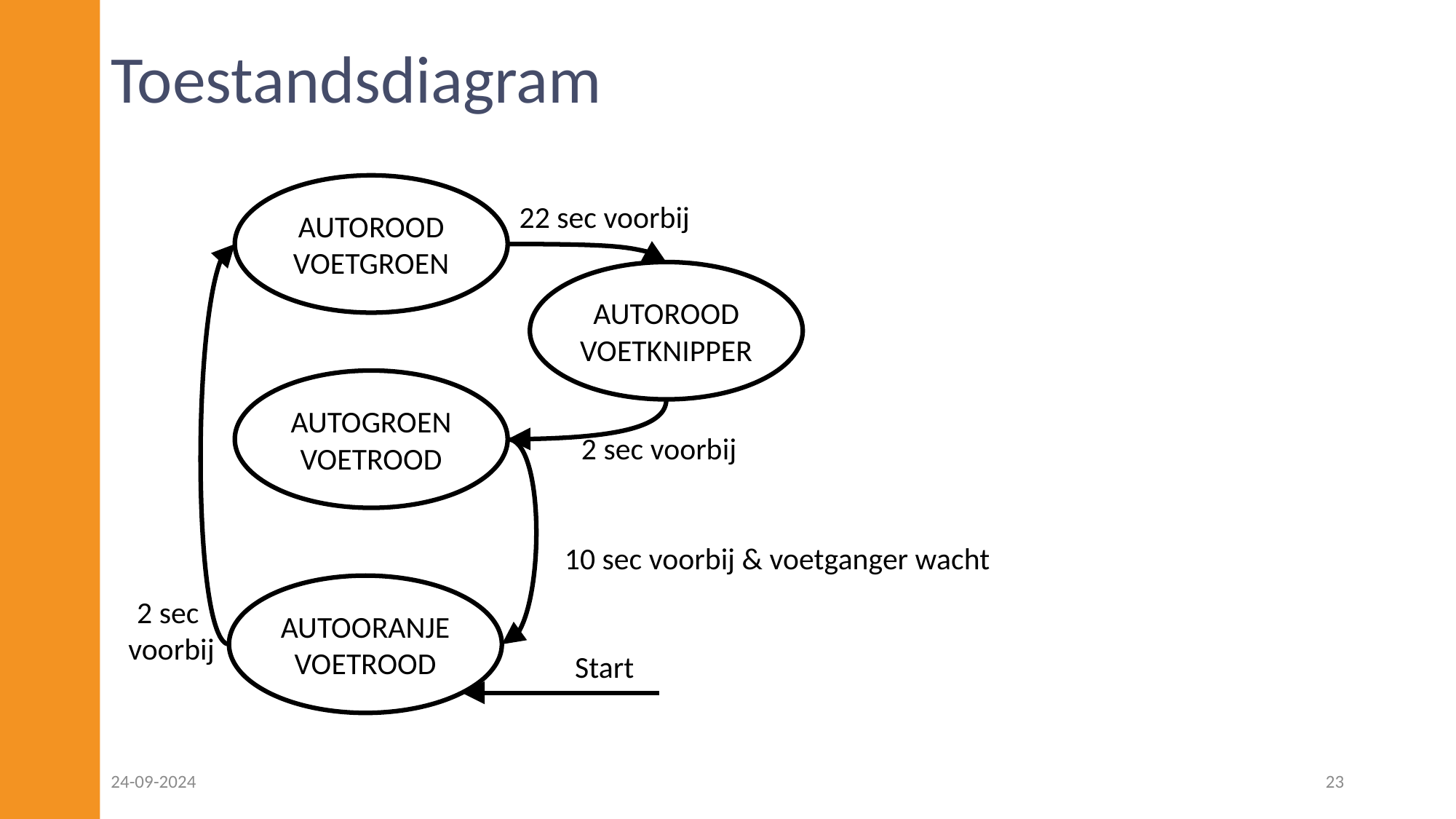

# Toestandsdiagram
AUTOROOD
VOETGROEN
22 sec voorbij
AUTOROOD
VOETKNIPPER

AUTOGROEN
VOETROOD
2 sec voorbij
10 sec voorbij & voetganger wacht
AUTOORANJE
VOETROOD
2 sec
voorbij
Start
24-09-2024

23